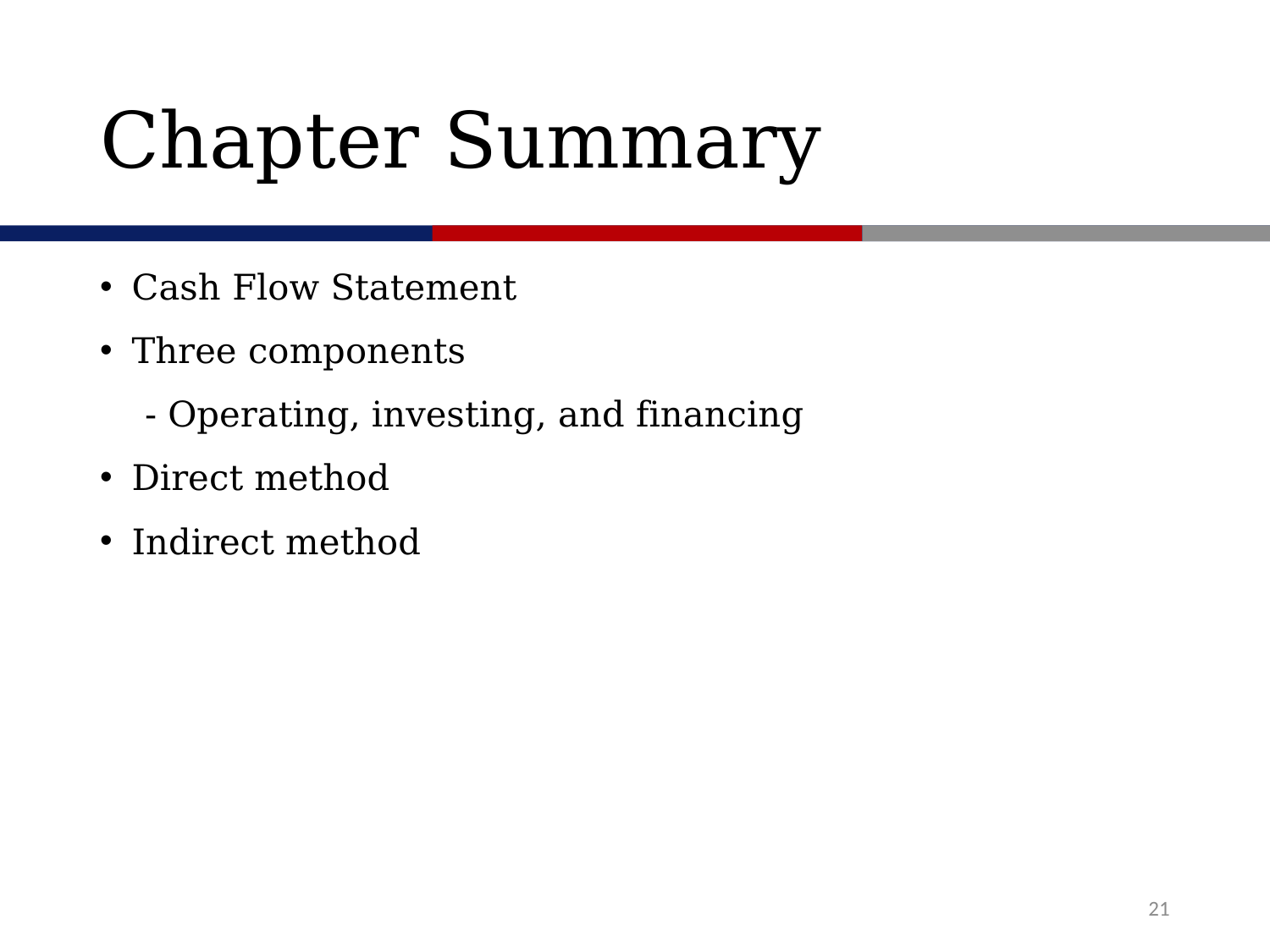

# Chapter Summary
Cash Flow Statement
Three components
    - Operating, investing, and financing
Direct method
Indirect method
21